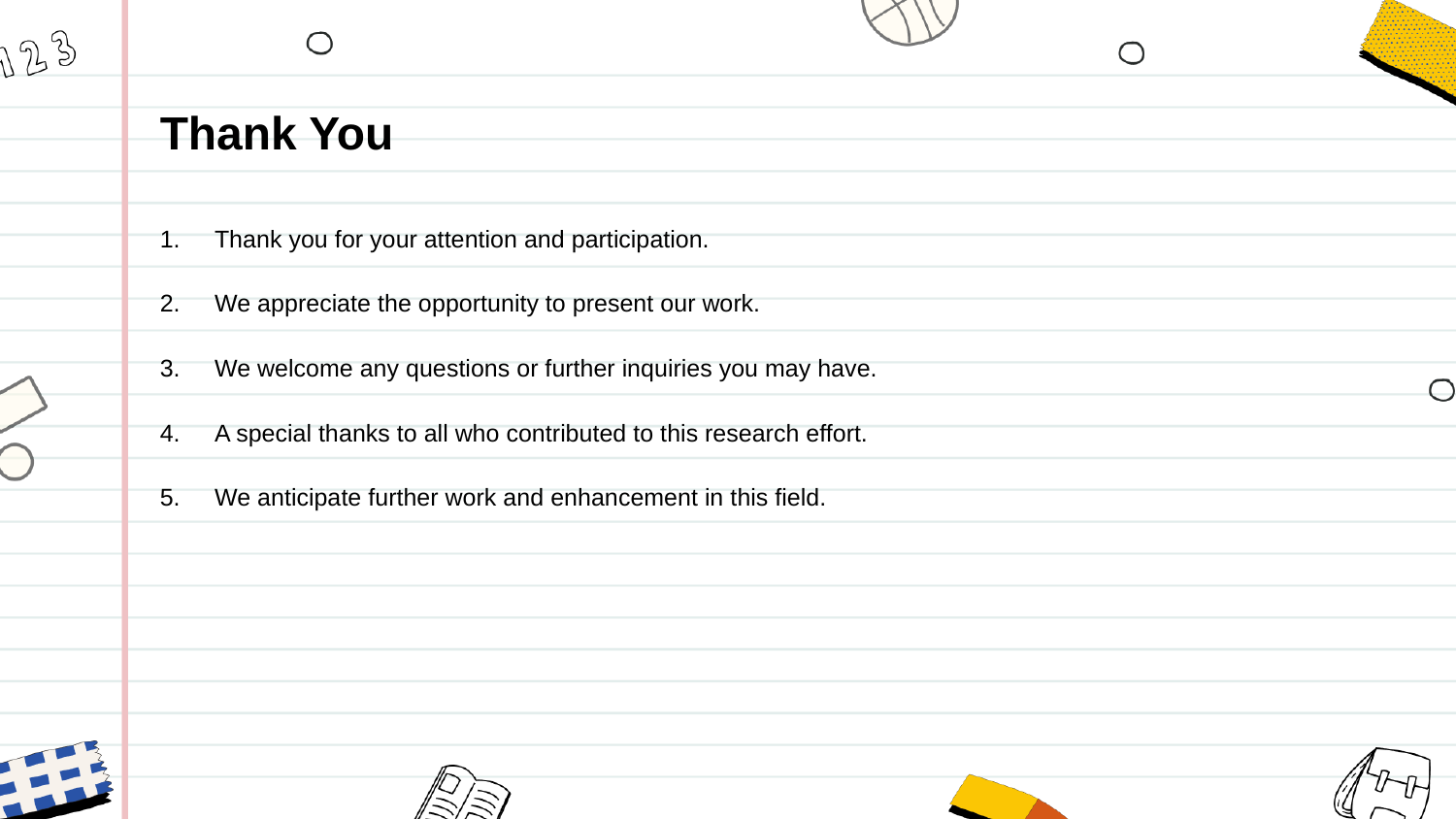

Thank You
Thank you for your attention and participation.
We appreciate the opportunity to present our work.
We welcome any questions or further inquiries you may have.
A special thanks to all who contributed to this research effort.
We anticipate further work and enhancement in this field.